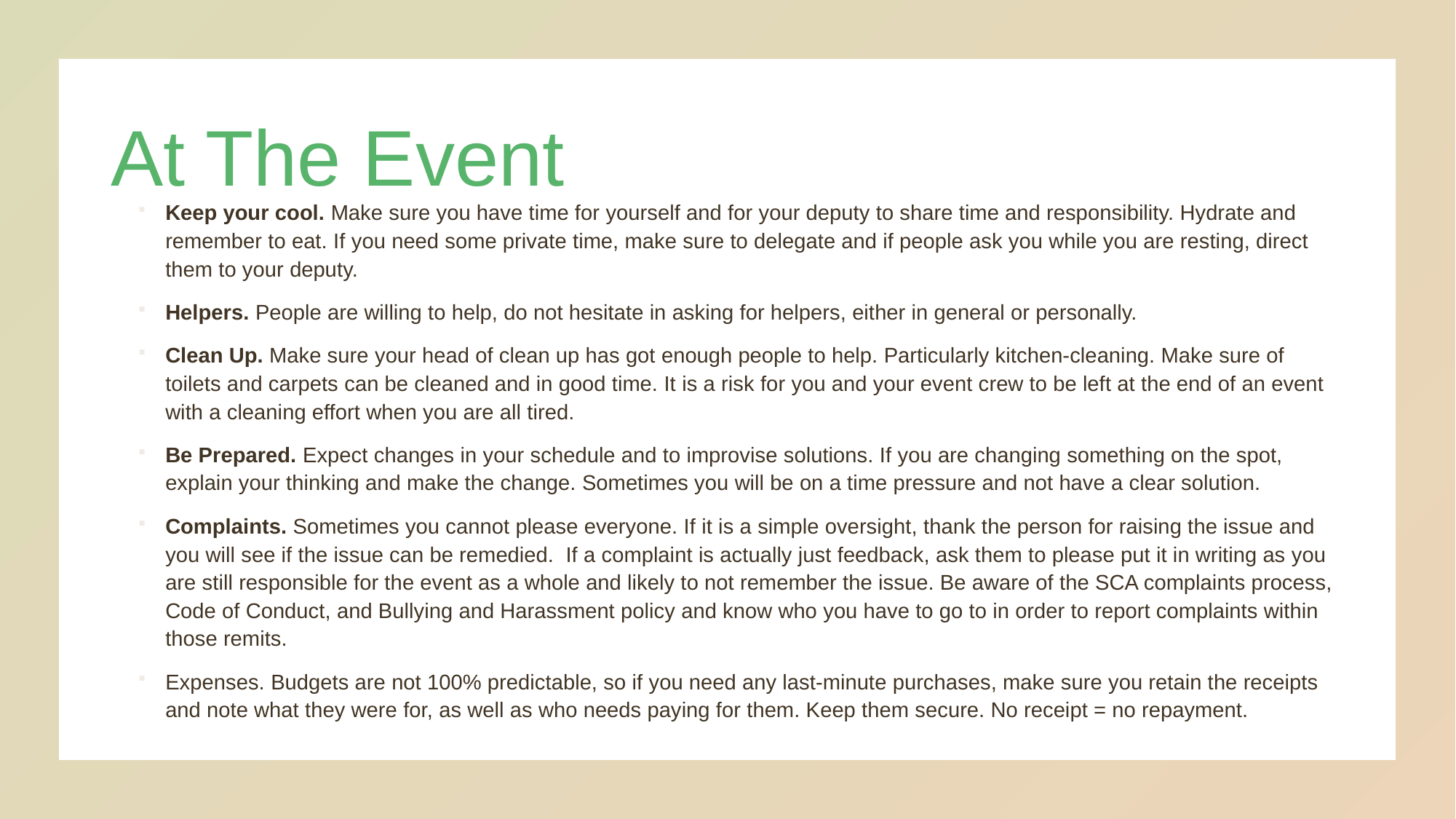

At The Event
Keep your cool. Make sure you have time for yourself and for your deputy to share time and responsibility. Hydrate and remember to eat. If you need some private time, make sure to delegate and if people ask you while you are resting, direct them to your deputy.
Helpers. People are willing to help, do not hesitate in asking for helpers, either in general or personally.
Clean Up. Make sure your head of clean up has got enough people to help. Particularly kitchen-cleaning. Make sure of toilets and carpets can be cleaned and in good time. It is a risk for you and your event crew to be left at the end of an event with a cleaning effort when you are all tired.
Be Prepared. Expect changes in your schedule and to improvise solutions. If you are changing something on the spot, explain your thinking and make the change. Sometimes you will be on a time pressure and not have a clear solution.
Complaints. Sometimes you cannot please everyone. If it is a simple oversight, thank the person for raising the issue and you will see if the issue can be remedied.  If a complaint is actually just feedback, ask them to please put it in writing as you are still responsible for the event as a whole and likely to not remember the issue. Be aware of the SCA complaints process, Code of Conduct, and Bullying and Harassment policy and know who you have to go to in order to report complaints within those remits.
Expenses. Budgets are not 100% predictable, so if you need any last-minute purchases, make sure you retain the receipts and note what they were for, as well as who needs paying for them. Keep them secure. No receipt = no repayment.